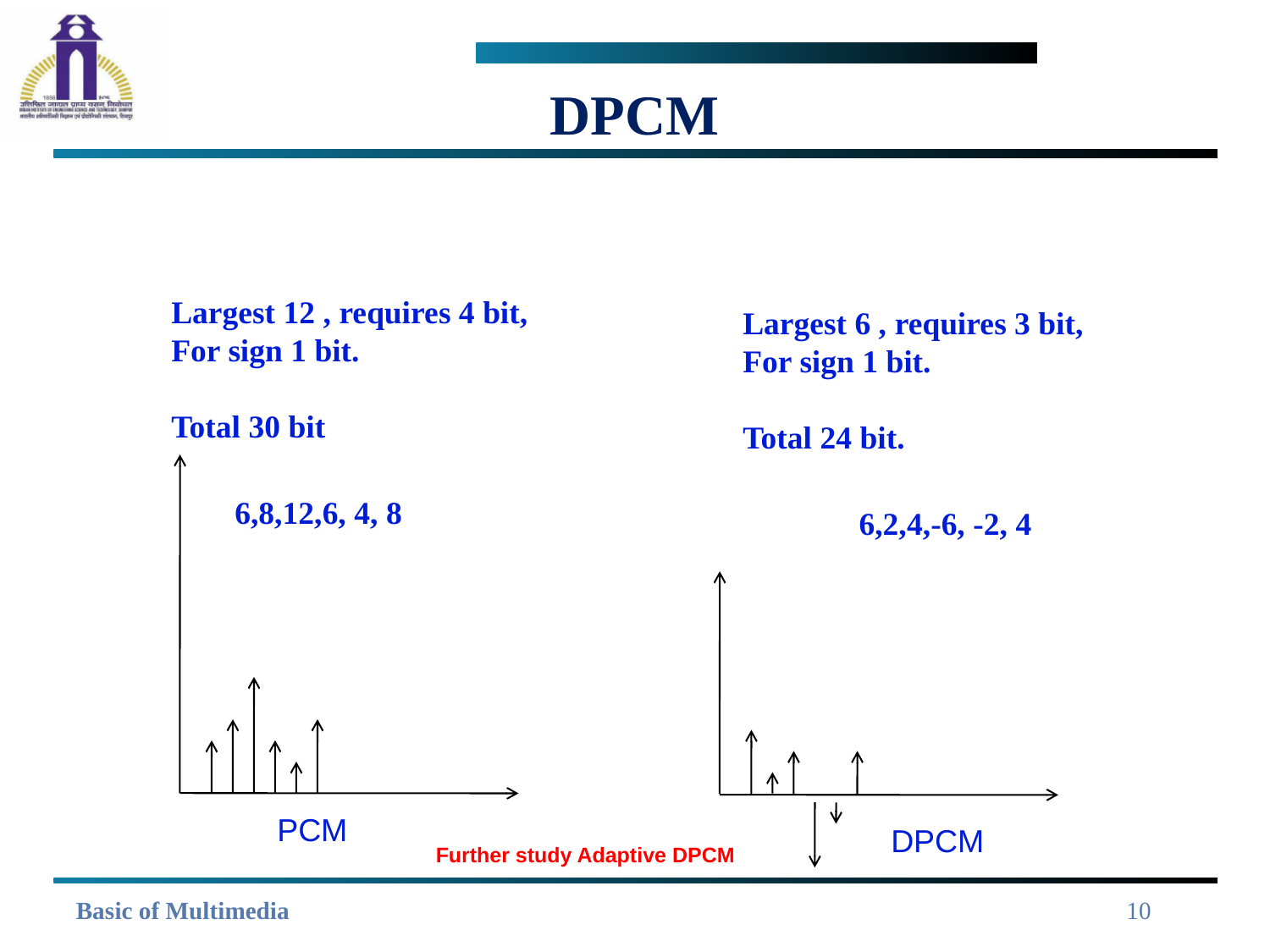

# DPCM

Largest 12 , requires 4 bit, For sign 1 bit.

Total 30 bit

Largest 6 , requires 3 bit, For sign 1 bit.

Total 24 bit.

6,8,12,6, 4, 8
6,2,4,-6, -2, 4
PCM
DPCM
Further study Adaptive DPCM
10